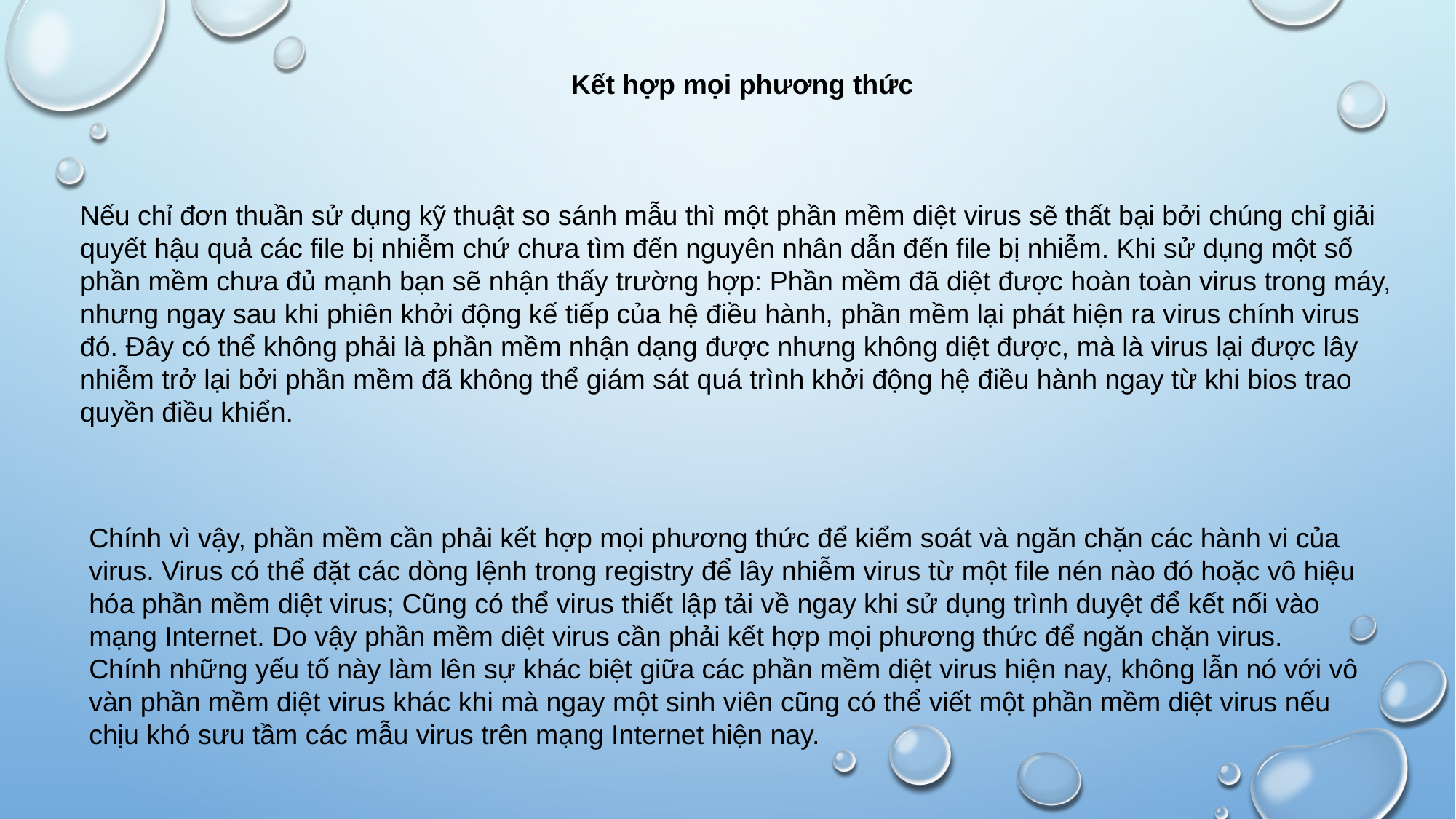

Kết hợp mọi phương thức

Nếu chỉ đơn thuần sử dụng kỹ thuật so sánh mẫu thì một phần mềm diệt virus sẽ thất bại bởi chúng chỉ giải quyết hậu quả các file bị nhiễm chứ chưa tìm đến nguyên nhân dẫn đến file bị nhiễm. Khi sử dụng một số phần mềm chưa đủ mạnh bạn sẽ nhận thấy trường hợp: Phần mềm đã diệt được hoàn toàn virus trong máy, nhưng ngay sau khi phiên khởi động kế tiếp của hệ điều hành, phần mềm lại phát hiện ra virus chính virus đó. Đây có thể không phải là phần mềm nhận dạng được nhưng không diệt được, mà là virus lại được lây nhiễm trở lại bởi phần mềm đã không thể giám sát quá trình khởi động hệ điều hành ngay từ khi bios trao quyền điều khiển.
Chính vì vậy, phần mềm cần phải kết hợp mọi phương thức để kiểm soát và ngăn chặn các hành vi của virus. Virus có thể đặt các dòng lệnh trong registry để lây nhiễm virus từ một file nén nào đó hoặc vô hiệu hóa phần mềm diệt virus; Cũng có thể virus thiết lập tải về ngay khi sử dụng trình duyệt để kết nối vào mạng Internet. Do vậy phần mềm diệt virus cần phải kết hợp mọi phương thức để ngăn chặn virus. Chính những yếu tố này làm lên sự khác biệt giữa các phần mềm diệt virus hiện nay, không lẫn nó với vô vàn phần mềm diệt virus khác khi mà ngay một sinh viên cũng có thể viết một phần mềm diệt virus nếu chịu khó sưu tầm các mẫu virus trên mạng Internet hiện nay.